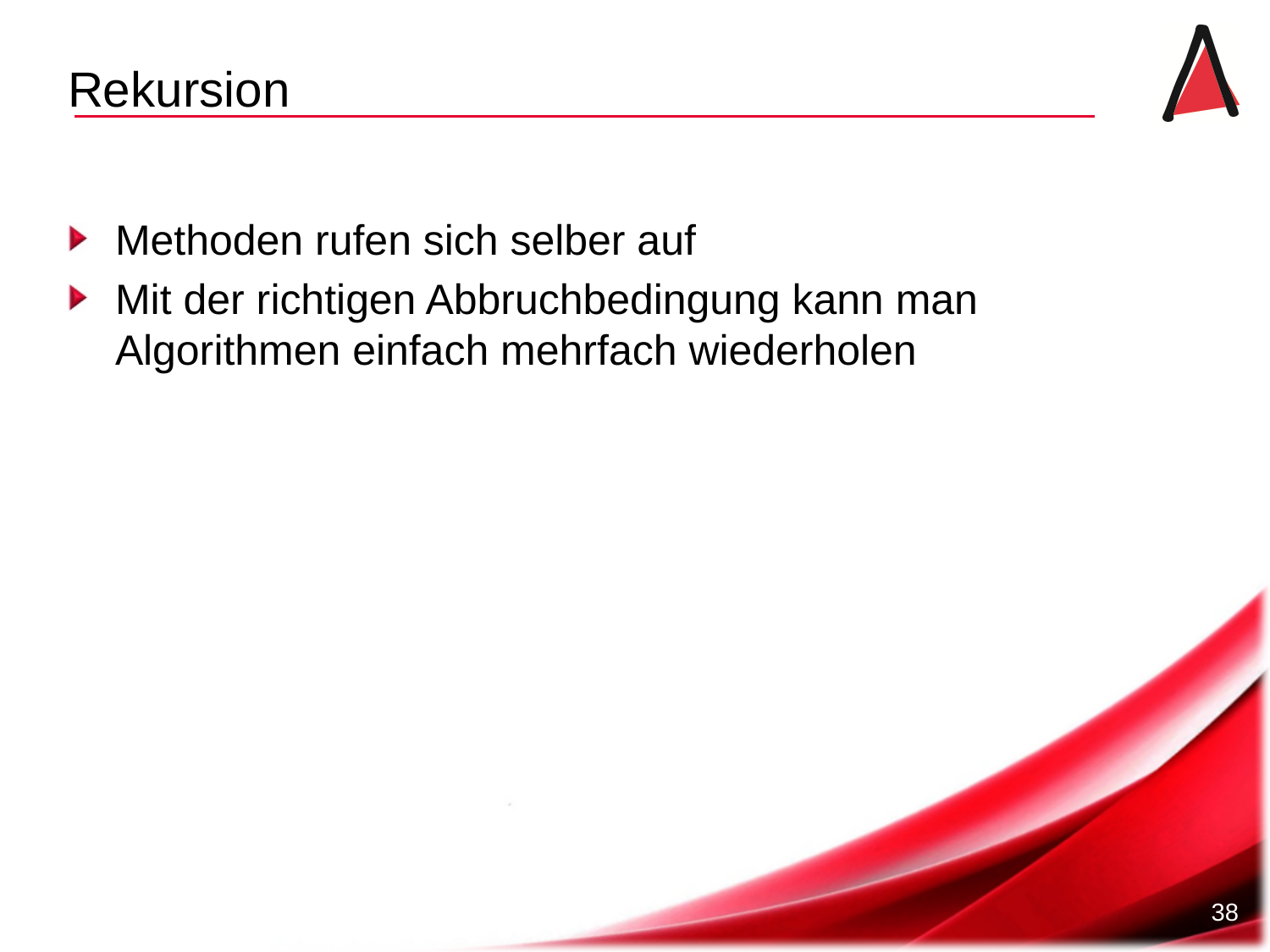

# Rekursion
Methoden rufen sich selber auf
Mit der richtigen Abbruchbedingung kann man Algorithmen einfach mehrfach wiederholen
38